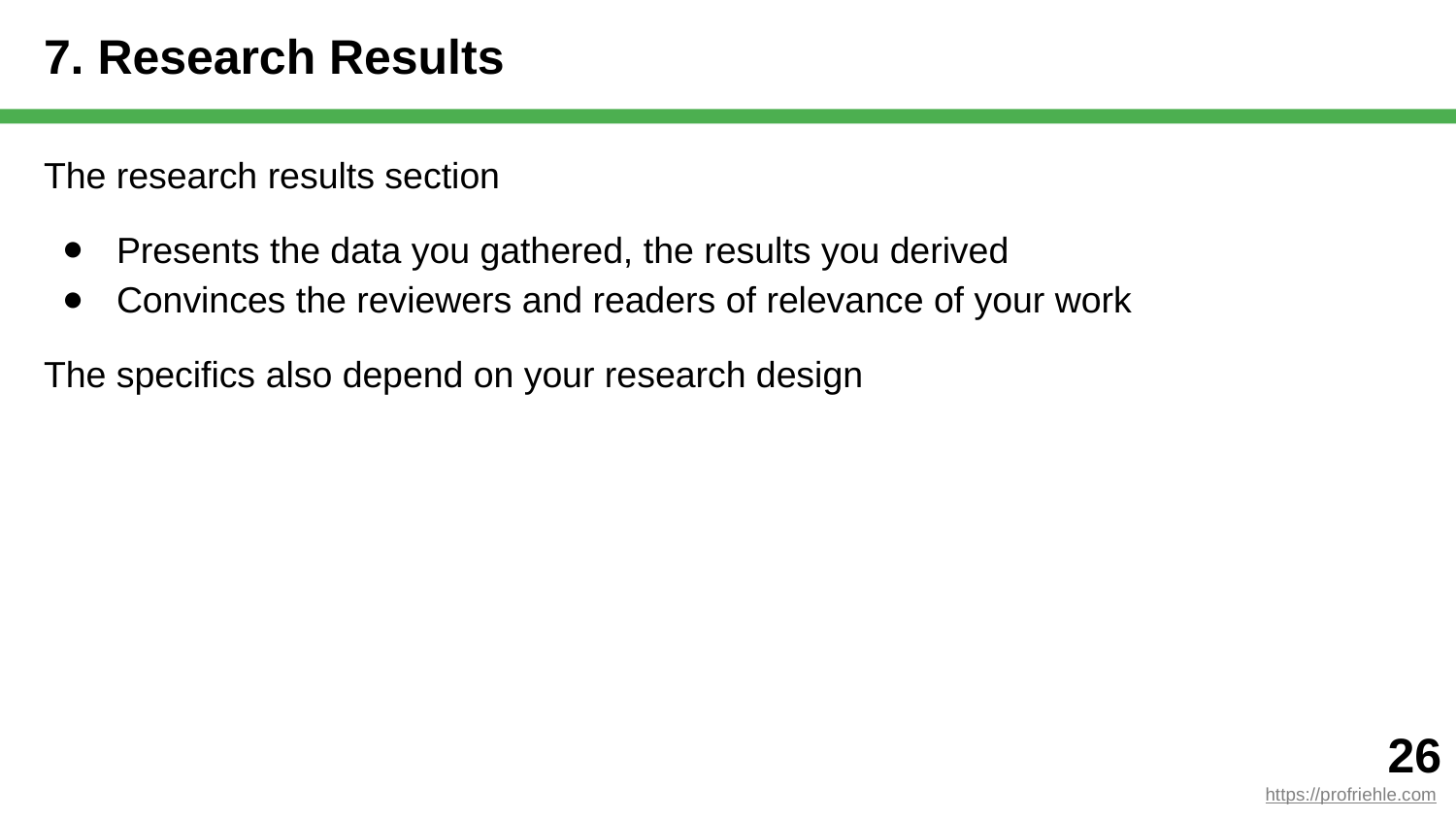

# 7. Research Results
The research results section
Presents the data you gathered, the results you derived
Convinces the reviewers and readers of relevance of your work
The specifics also depend on your research design
26
https://profriehle.com